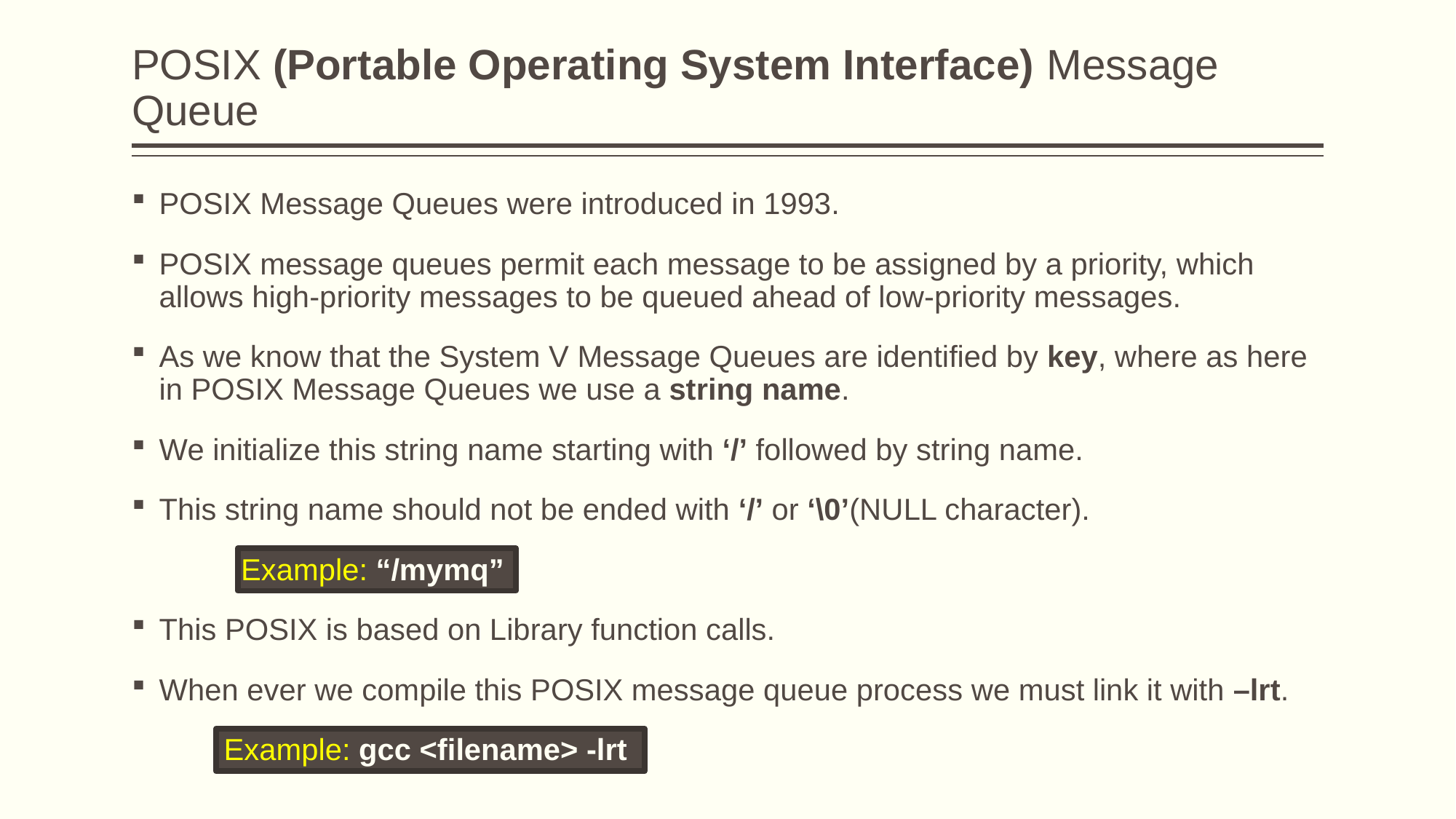

# POSIX (Portable Operating System Interface) Message Queue
POSIX Message Queues were introduced in 1993.
POSIX message queues permit each message to be assigned by a priority, which allows high-priority messages to be queued ahead of low-priority messages.
As we know that the System V Message Queues are identified by key, where as here in POSIX Message Queues we use a string name.
We initialize this string name starting with ‘/’ followed by string name.
This string name should not be ended with ‘/’ or ‘\0’(NULL character).
	Example: “/mymq”
This POSIX is based on Library function calls.
When ever we compile this POSIX message queue process we must link it with –lrt.
           Example: gcc <filename> -lrt